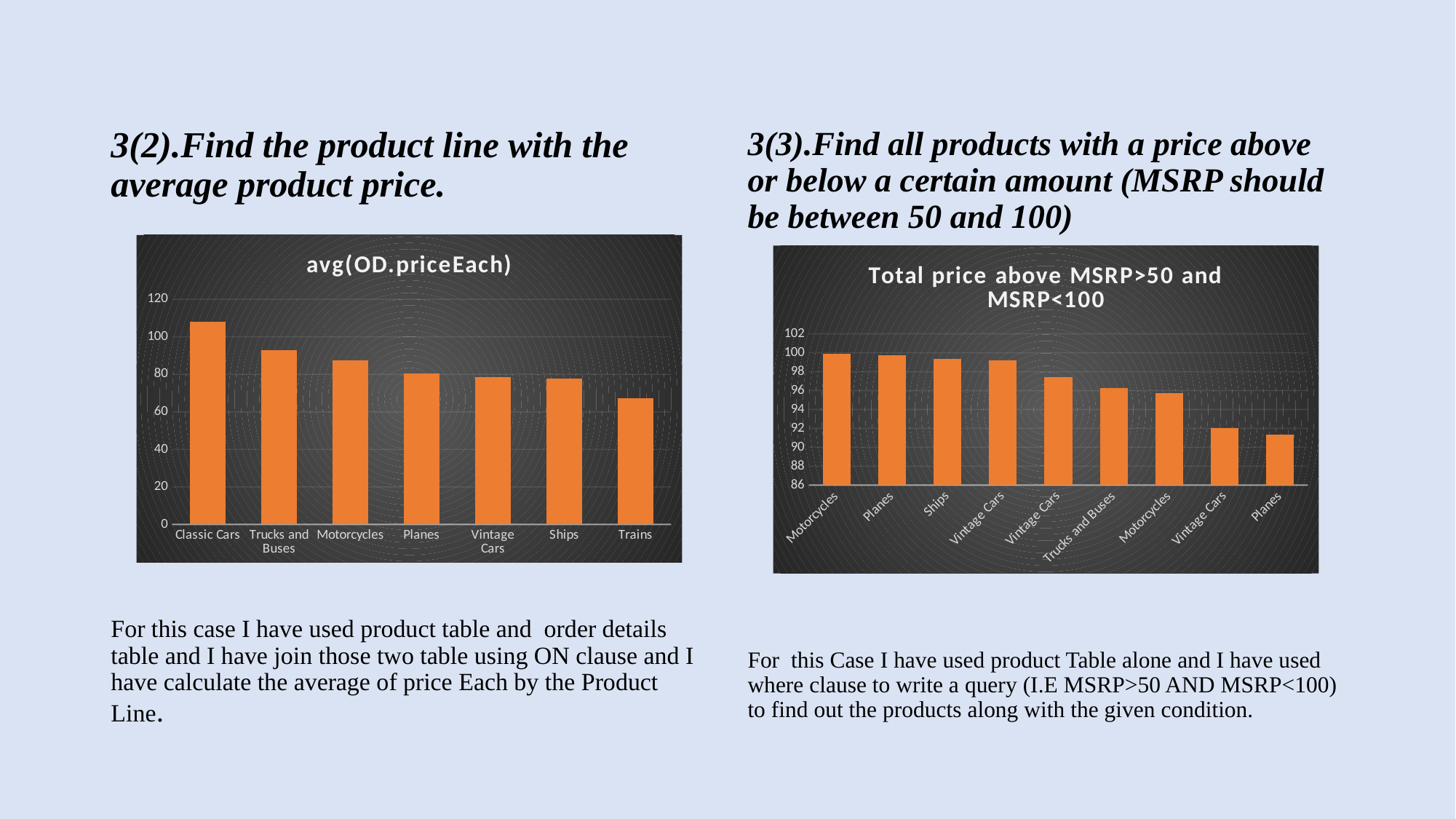

3(2).Find the product line with the average product price.

For this case I have used product table and  order details table and I have join those two table using ON clause and I have calculate the average of price Each by the Product Line.
3(3).Find all products with a price above or below a certain amount (MSRP should be between 50 and 100)

For  this Case I have used product Table alone and I have used where clause to write a query (I.E MSRP>50 AND MSRP<100) to find out the products along with the given condition.

### Chart:

| Category | avg(OD.priceEach) |
|---|---|
| Classic Cars | 108.004475 |
| Trucks and Buses | 92.709253 |
| Motorcycles | 87.322925 |
| Planes | 80.327202 |
| Vintage Cars | 78.356088 |
| Ships | 77.752041 |
| Trains | 67.140494 |

### Chart: Total price above MSRP>50 and MSRP<100

| Category | MSRP |
|---|---|
| Motorcycles | 99.89 |
| Planes | 99.72 |
| Ships | 99.31 |
| Vintage Cars | 99.21 |
| Vintage Cars | 97.39 |
| Trucks and Buses | 96.31 |
| Motorcycles | 95.7 |
| Vintage Cars | 92.03 |
| Planes | 91.34 |